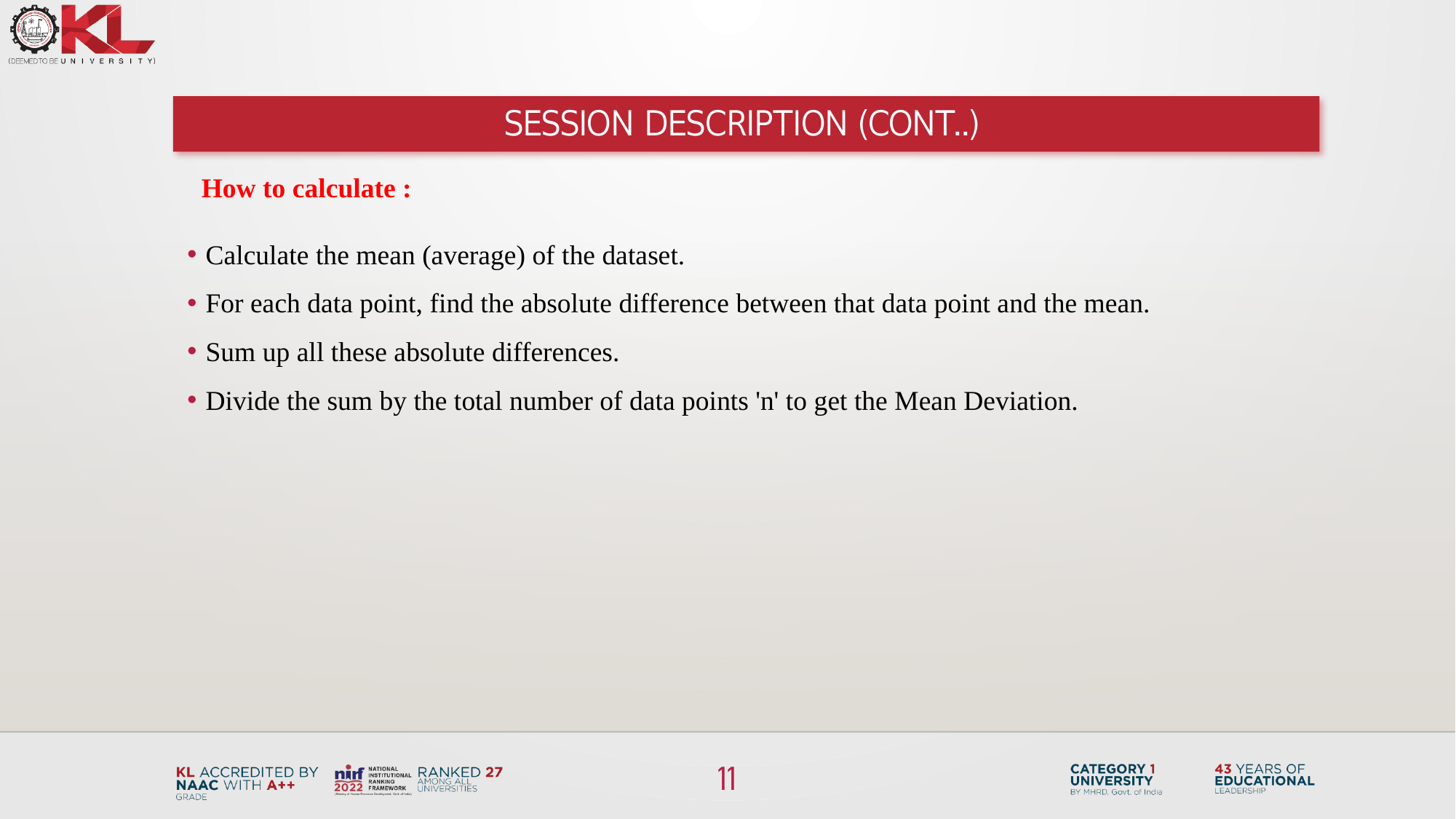

# SESSION DESCRIPTION (Cont..)
How to calculate :

Calculate the mean (average) of the dataset.
For each data point, find the absolute difference between that data point and the mean.
Sum up all these absolute differences.
Divide the sum by the total number of data points 'n' to get the Mean Deviation.

11